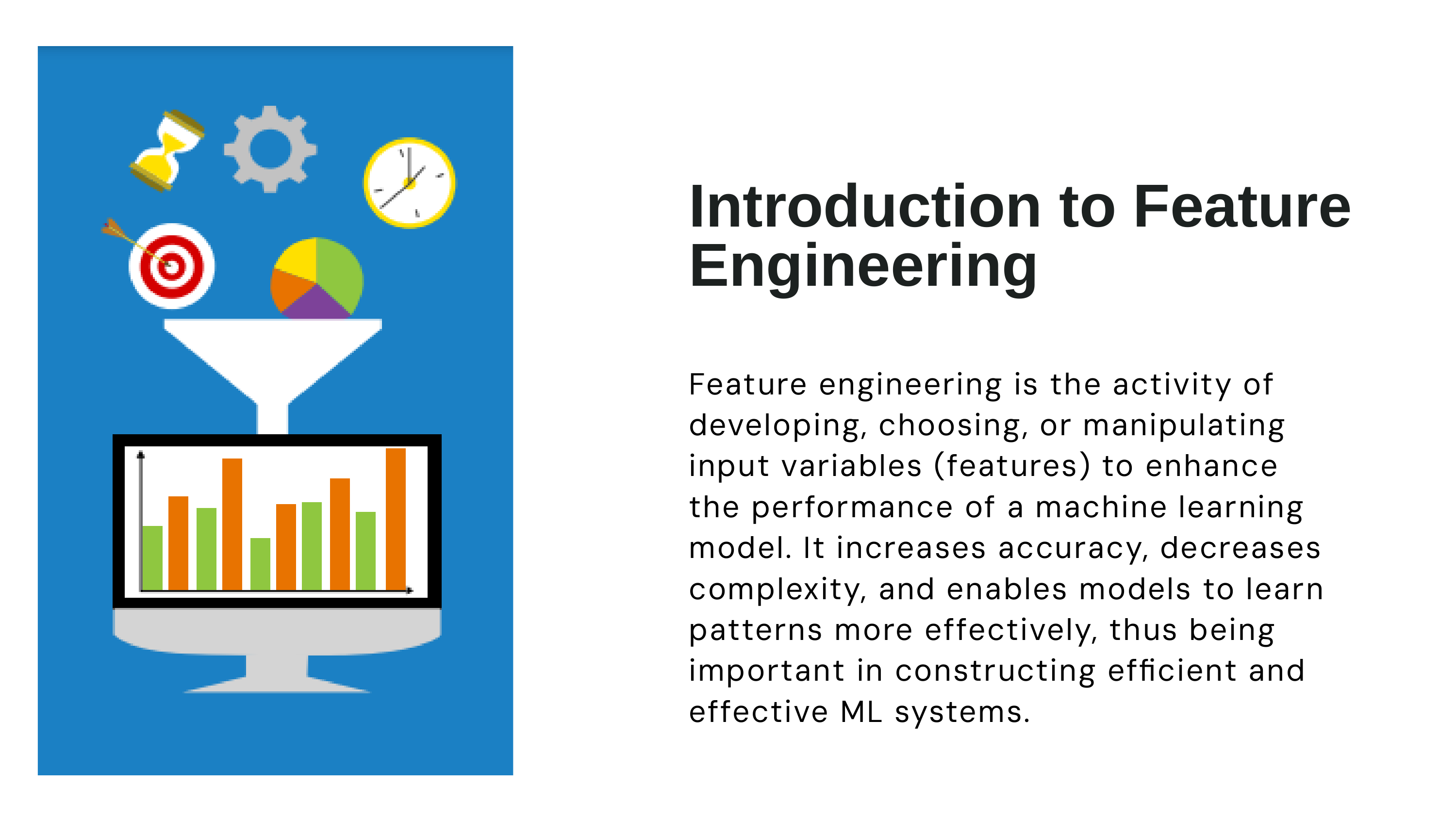

Introduction to Feature Engineering
Feature engineering is the activity of developing, choosing, or manipulating input variables (features) to enhance the performance of a machine learning model. It increases accuracy, decreases complexity, and enables models to learn patterns more effectively, thus being important in constructing efficient and effective ML systems.